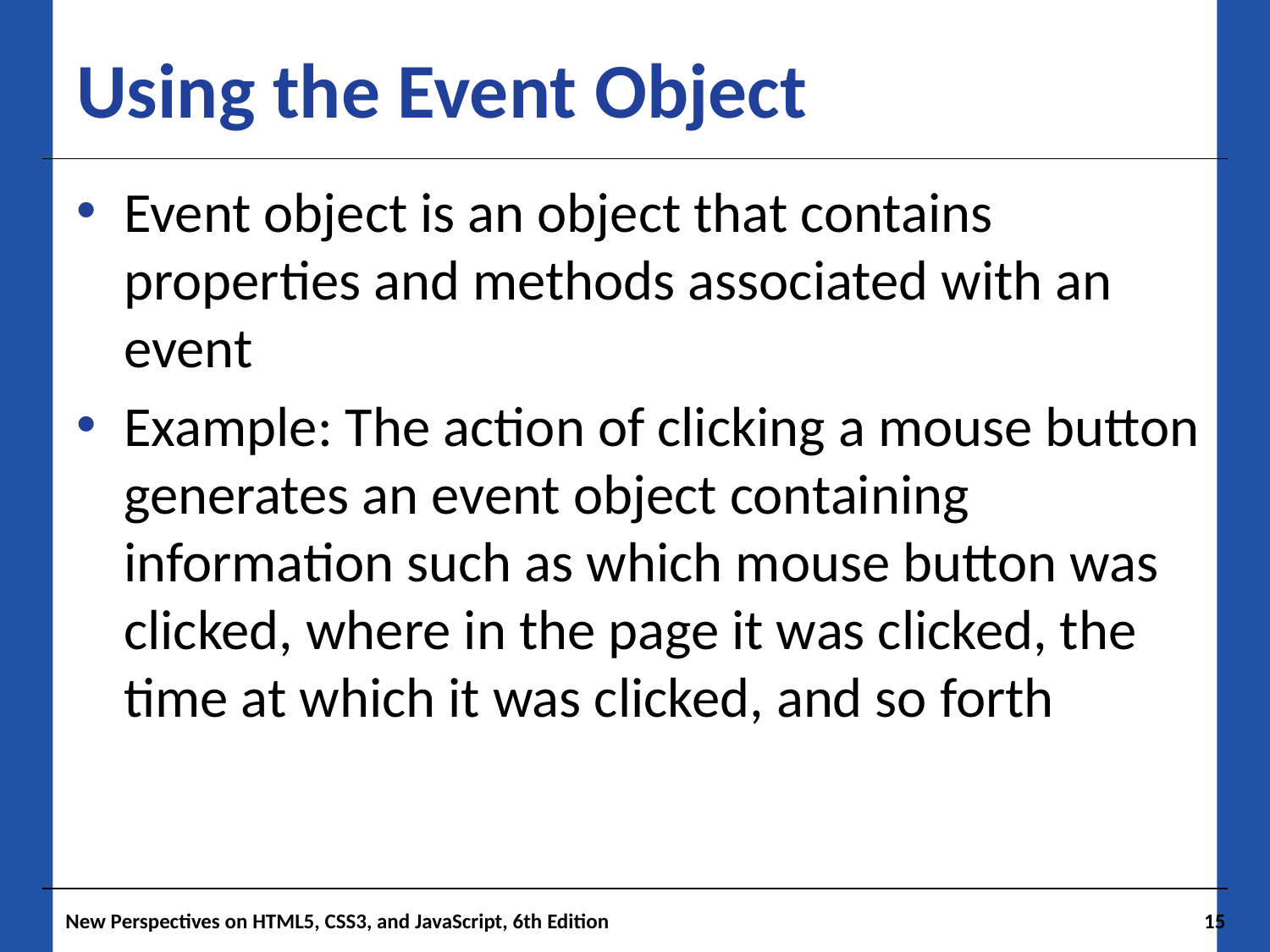

# Using the Event Object
Event object is an object that contains properties and methods associated with an event
Example: The action of clicking a mouse button generates an event object containing information such as which mouse button was clicked, where in the page it was clicked, the time at which it was clicked, and so forth
New Perspectives on HTML5, CSS3, and JavaScript, 6th Edition
15